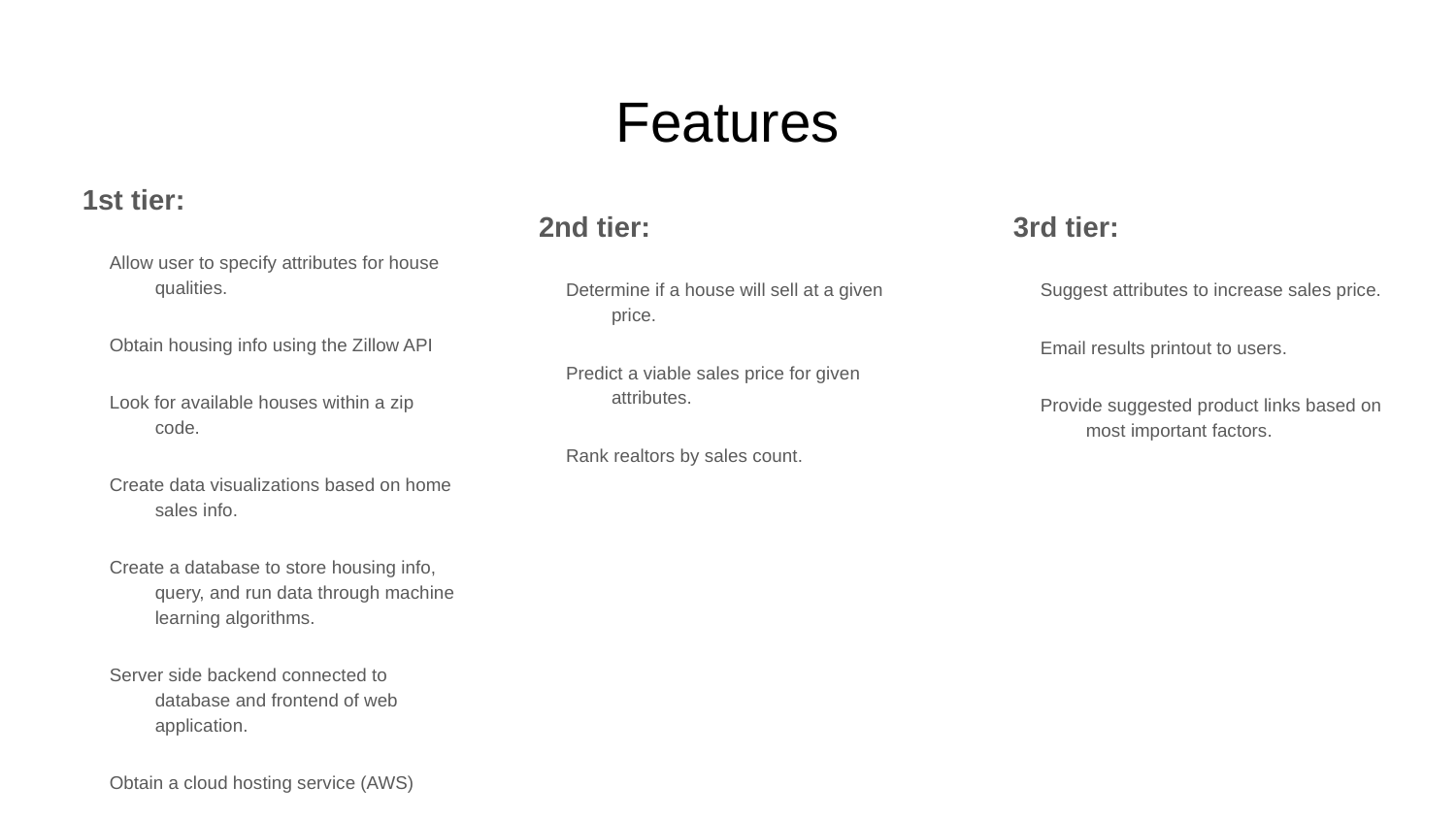

# Features
1st tier:
Allow user to specify attributes for house qualities.
Obtain housing info using the Zillow API
Look for available houses within a zip code.
Create data visualizations based on home sales info.
Create a database to store housing info, query, and run data through machine learning algorithms.
Server side backend connected to database and frontend of web application.
Obtain a cloud hosting service (AWS)
Do frontend of website.
User able to determine whether a house will sell or not based on attributes and zip code.
User able to find the most desirable factors in a zip code.
2nd tier:
Determine if a house will sell at a given price.
Predict a viable sales price for given attributes.
Rank realtors by sales count.
3rd tier:
Suggest attributes to increase sales price.
Email results printout to users.
Provide suggested product links based on most important factors.